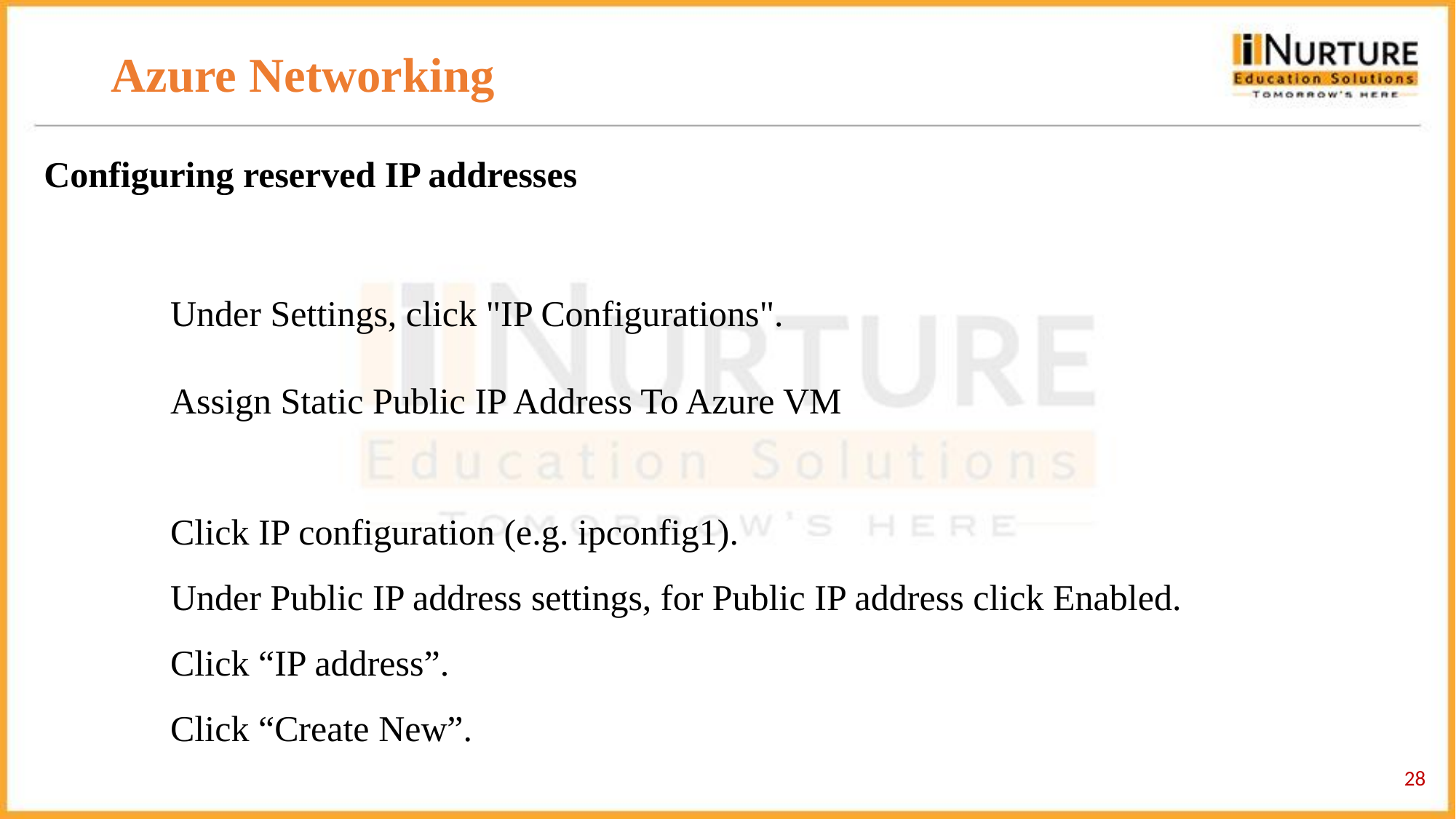

# Azure Networking
Configuring reserved IP addresses

Under Settings, click "IP Configurations".

Assign Static Public IP Address To Azure VM

Click IP configuration (e.g. ipconfig1).
Under Public IP address settings, for Public IP address click Enabled.
Click “IP address”.
Click “Create New”.
28